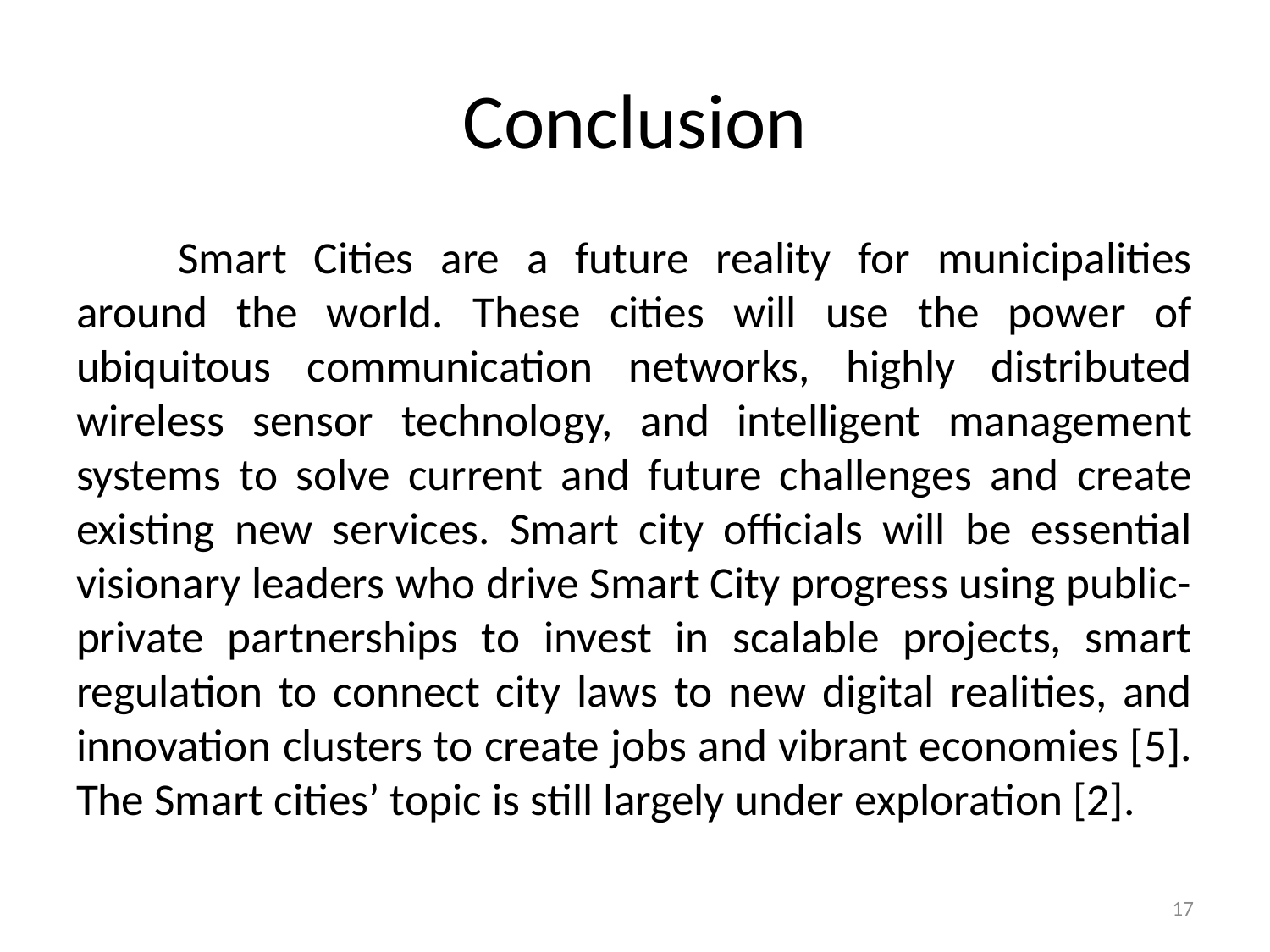

# Conclusion
	Smart Cities are a future reality for municipalities around the world. These cities will use the power of ubiquitous communication networks, highly distributed wireless sensor technology, and intelligent management systems to solve current and future challenges and create existing new services. Smart city officials will be essential visionary leaders who drive Smart City progress using public-private partnerships to invest in scalable projects, smart regulation to connect city laws to new digital realities, and innovation clusters to create jobs and vibrant economies [5]. The Smart cities’ topic is still largely under exploration [2].
17